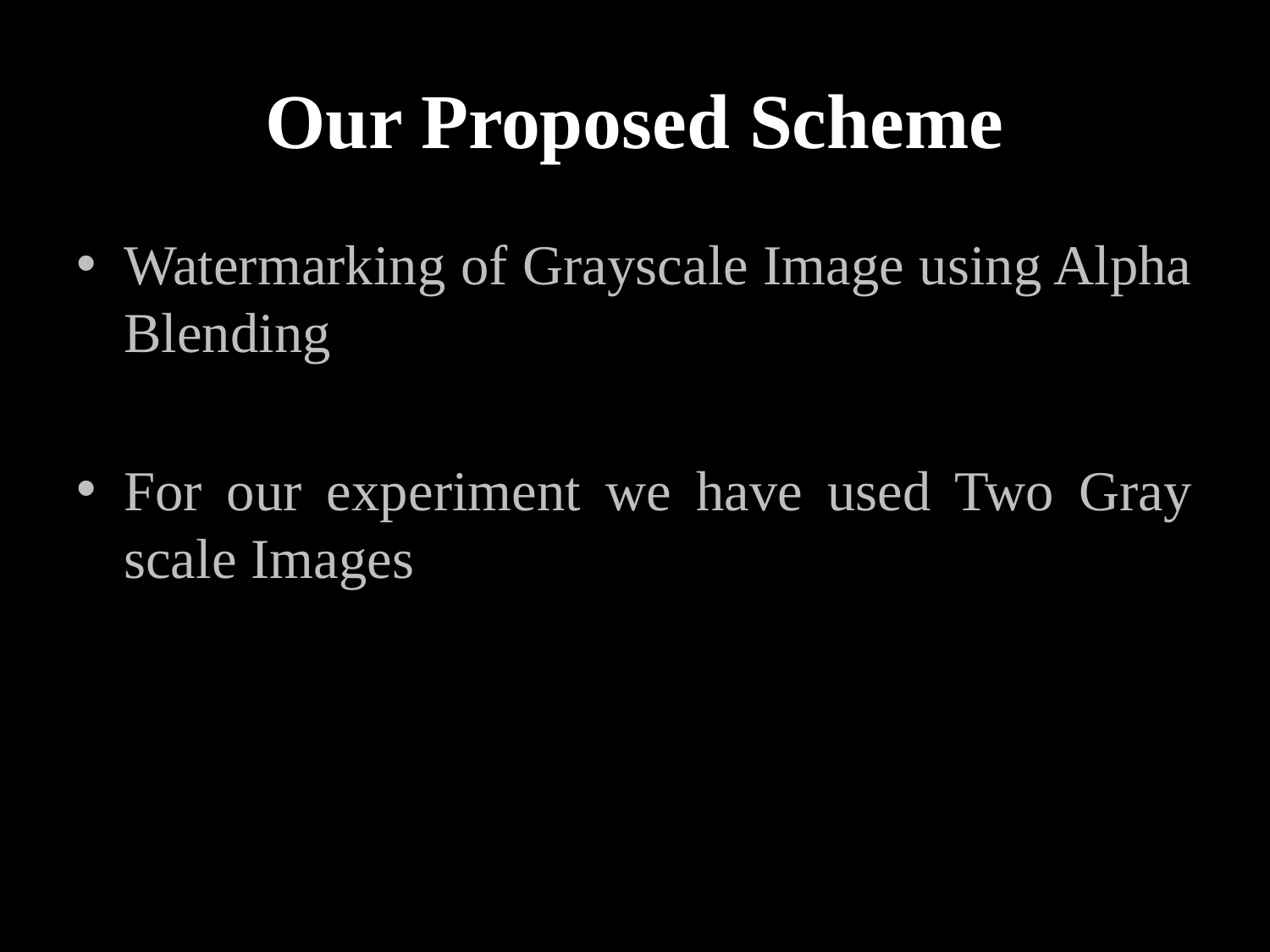

# Our Proposed Scheme
Watermarking of Grayscale Image using Alpha Blending

For our experiment we have used Two Gray scale Images